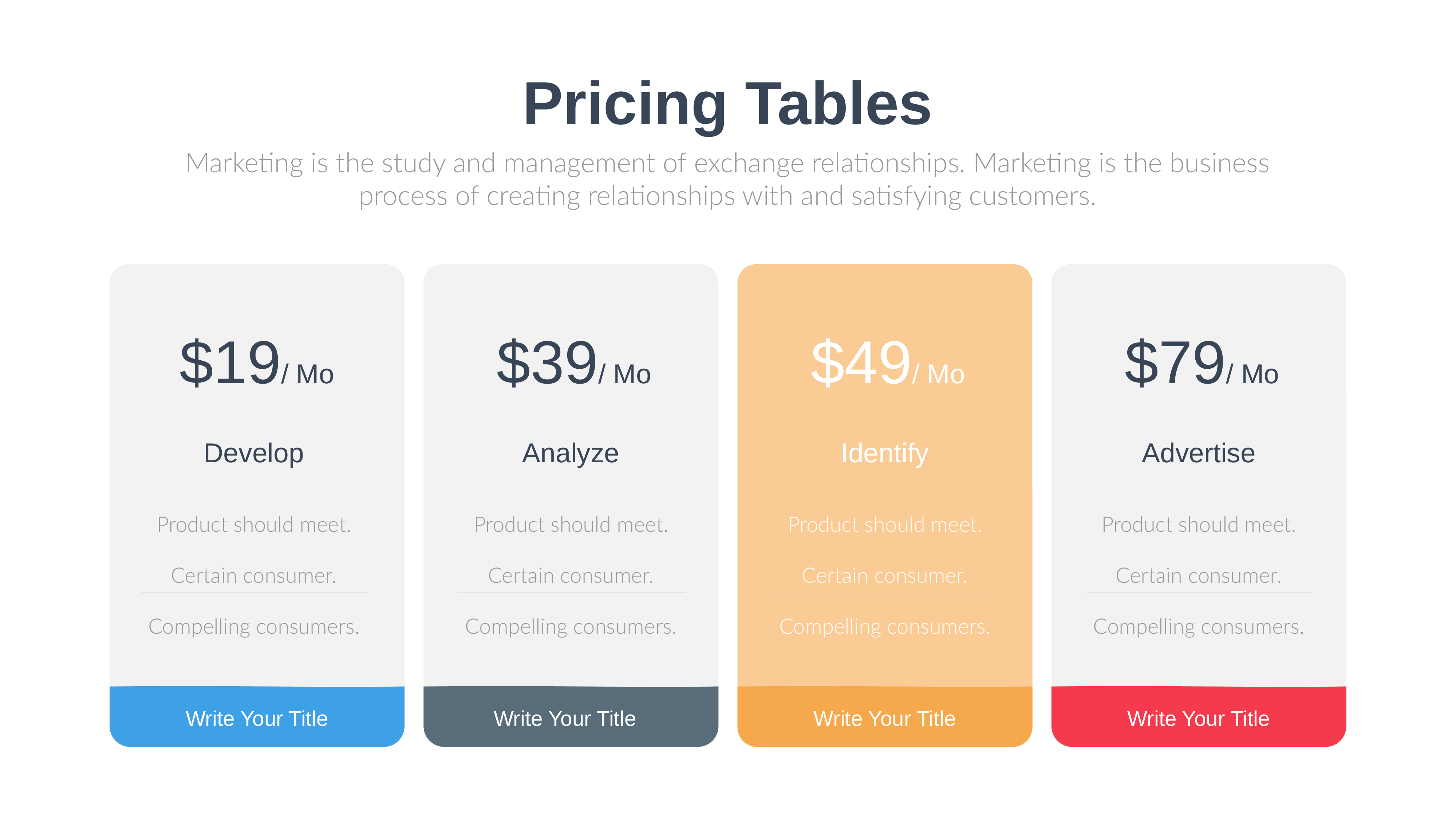

Pricing Tables
Marketing is the study and management of exchange relationships. Marketing is the business process of creating relationships with and satisfying customers.

$19/ Mo
Develop
Product should meet. Certain consumer. Compelling consumers.
$39/ Mo
Analyze
Product should meet. Certain consumer. Compelling consumers.
$49/ Mo
Identify
Product should meet. Certain consumer. Compelling consumers.
$79/ Mo
Advertise
Product should meet. Certain consumer. Compelling consumers.

Write Your Title
Write Your Title
Write Your Title
Write Your Title